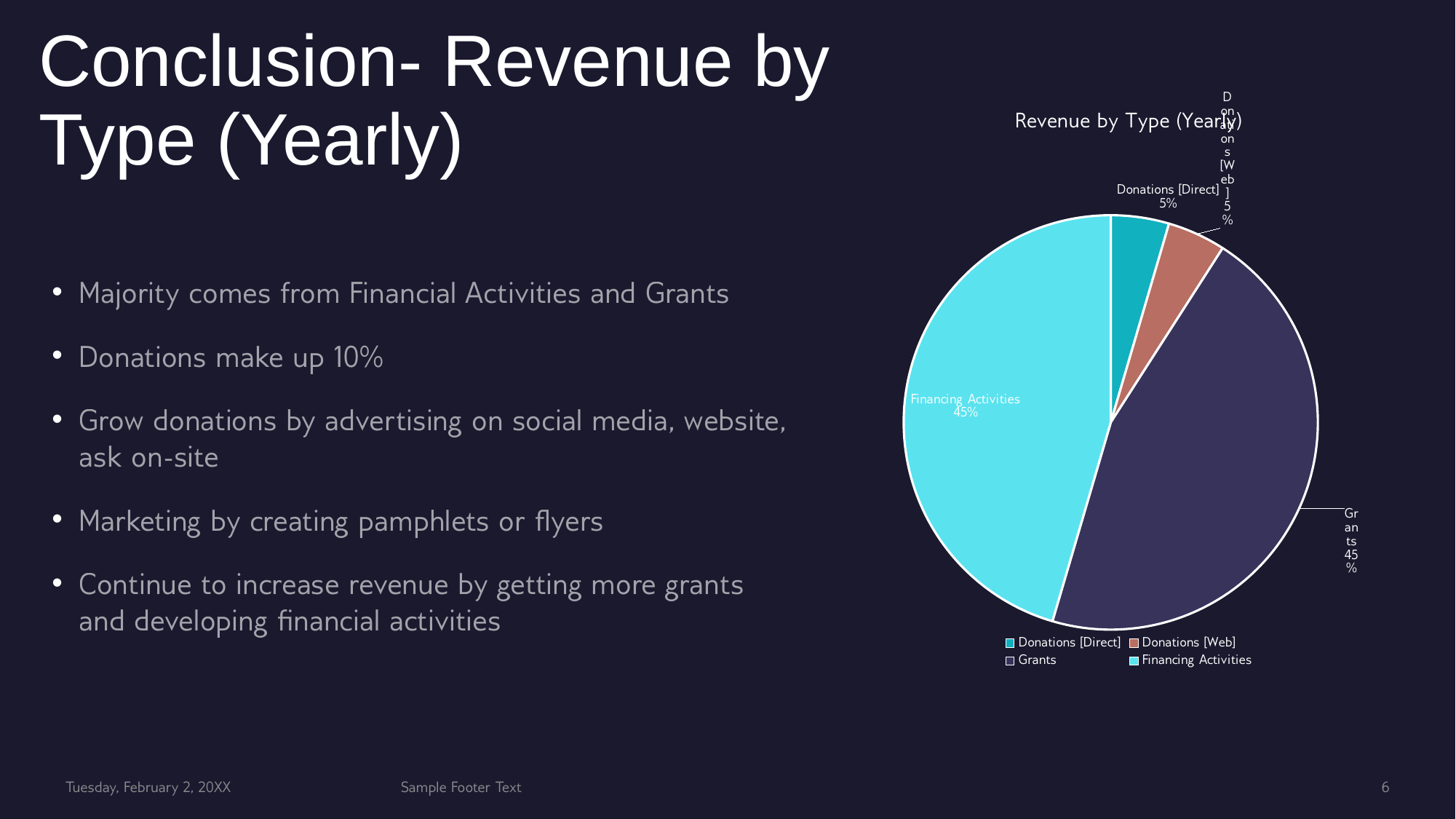

# Conclusion- Revenue by Type (Yearly)

### Chart: Revenue by Type (Yearly)

| Category | Total |
|---|---|
| Donations [Direct] | 5000.0 |
| Donations [Web] | 5000.0 |
| Grants | 49999.99999999999 |
| Financing Activities | 49999.99999999999 |
Majority comes from Financial Activities and Grants
Donations make up 10%
Grow donations by advertising on social media, website, ask on-site
Marketing by creating pamphlets or flyers
Continue to increase revenue by getting more grants and developing financial activities
Tuesday, February 2, 20XX
Sample Footer Text
6